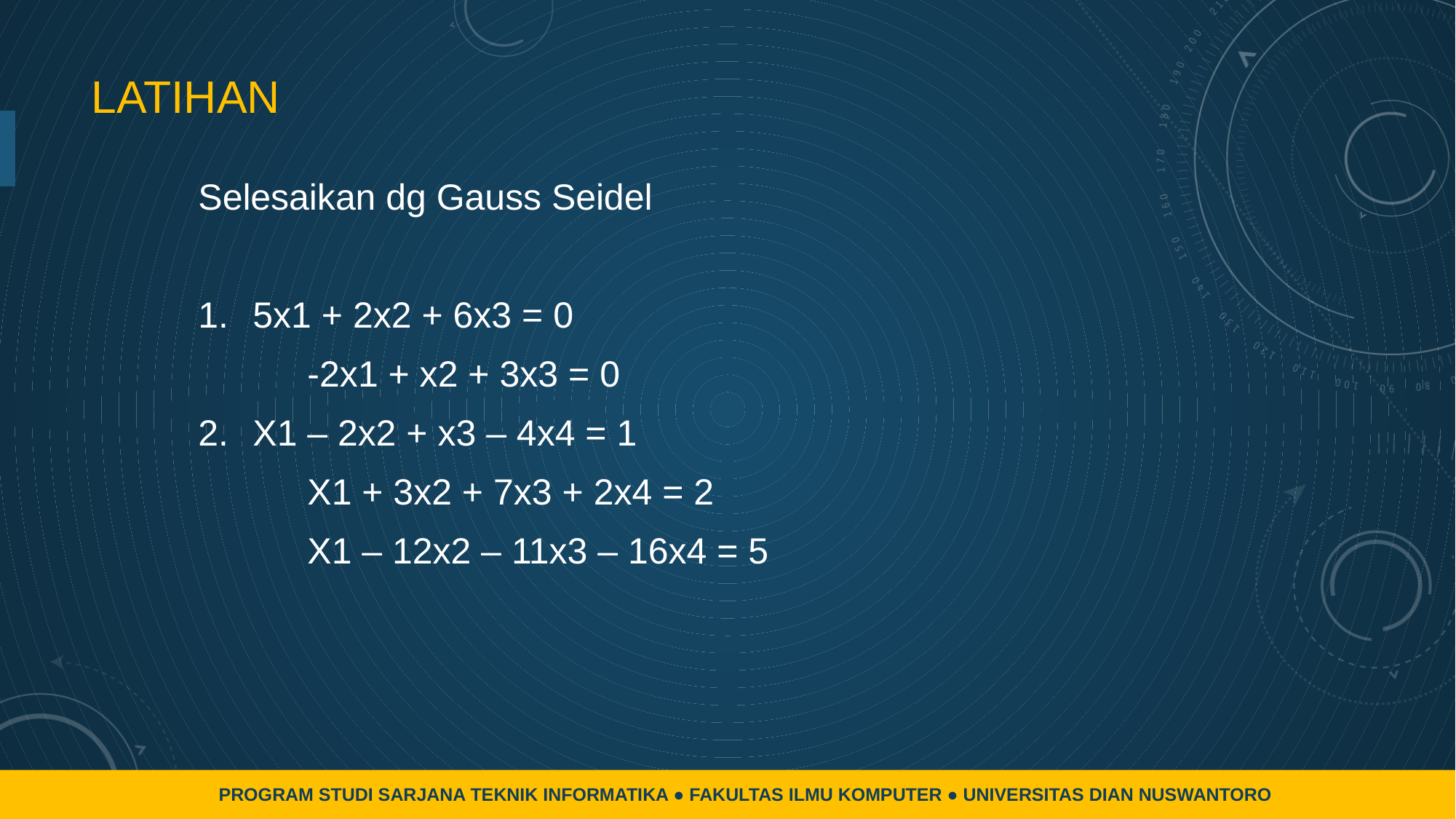

# latihan
Selesaikan dg Gauss Seidel

5x1 + 2x2 + 6x3 = 0
	-2x1 + x2 + 3x3 = 0
X1 – 2x2 + x3 – 4x4 = 1
	X1 + 3x2 + 7x3 + 2x4 = 2
	X1 – 12x2 – 11x3 – 16x4 = 5

PROGRAM STUDI SARJANA TEKNIK INFORMATIKA ● FAKULTAS ILMU KOMPUTER ● UNIVERSITAS DIAN NUSWANTORO